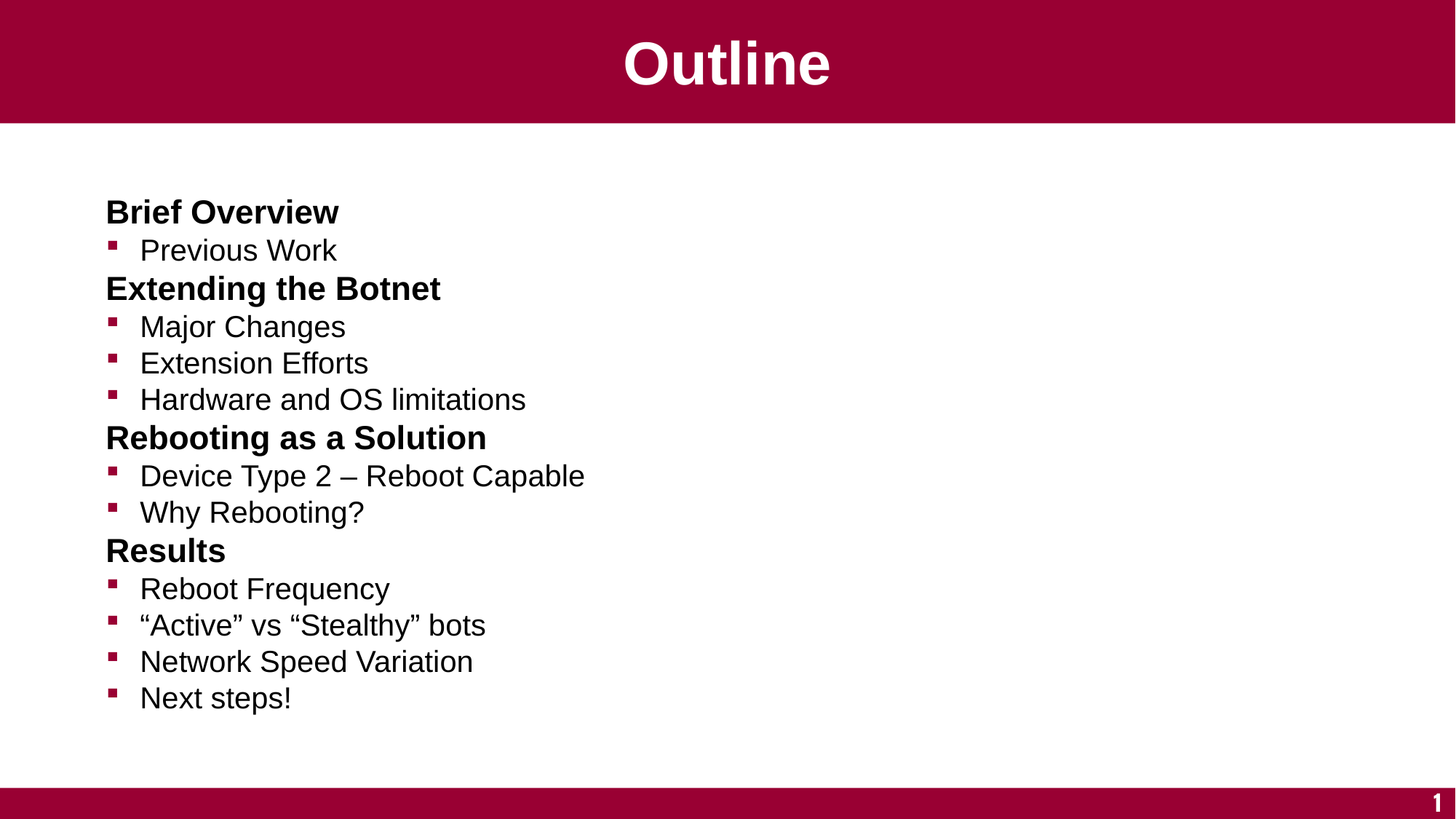

Outline
Brief Overview
Previous Work
Extending the Botnet
Major Changes
Extension Efforts
Hardware and OS limitations
Rebooting as a Solution
Device Type 2 – Reboot Capable
Why Rebooting?
Results
Reboot Frequency
“Active” vs “Stealthy” bots
Network Speed Variation
Next steps!
1